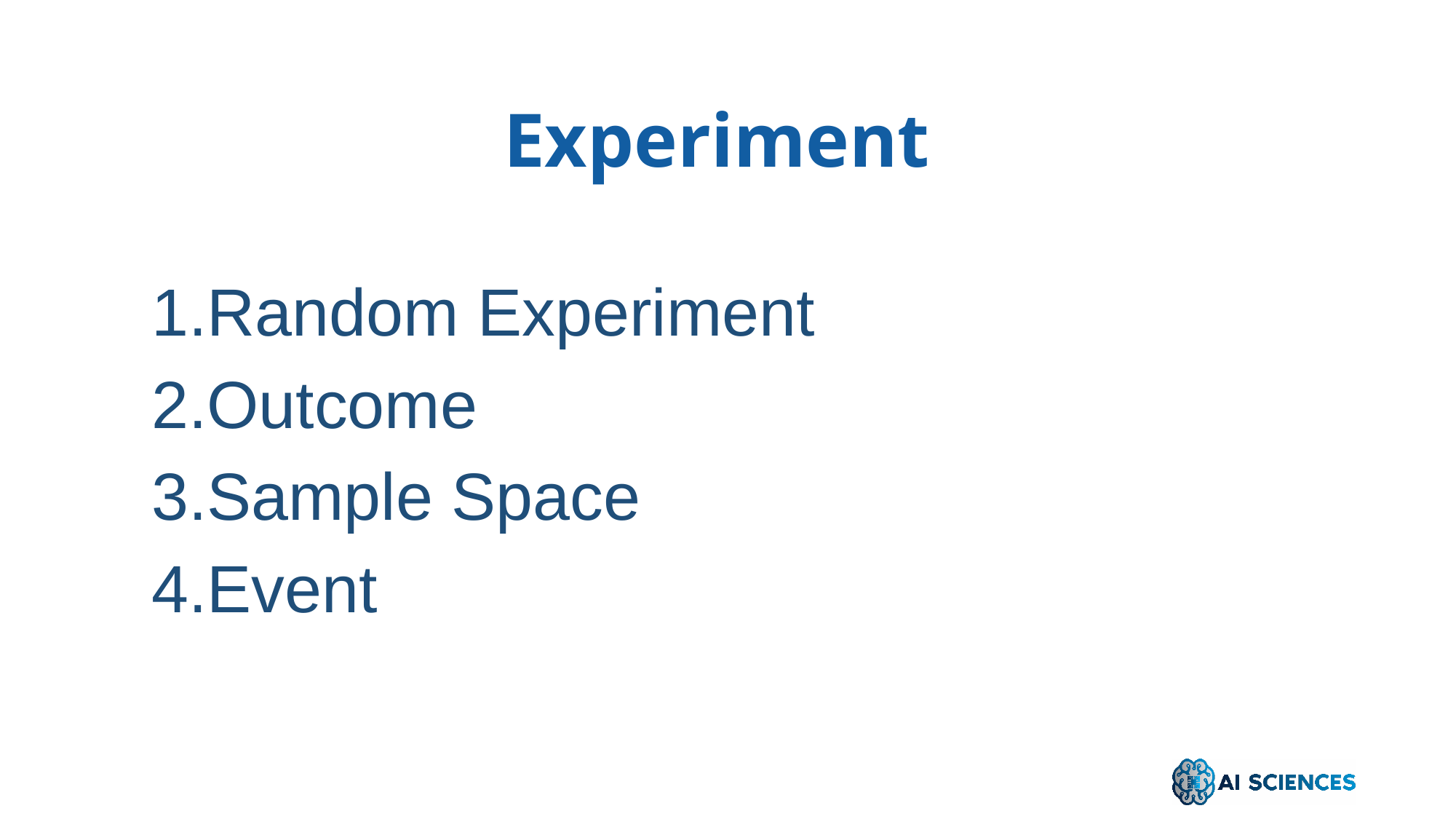

Experiment
Random Experiment
Outcome
Sample Space
Event